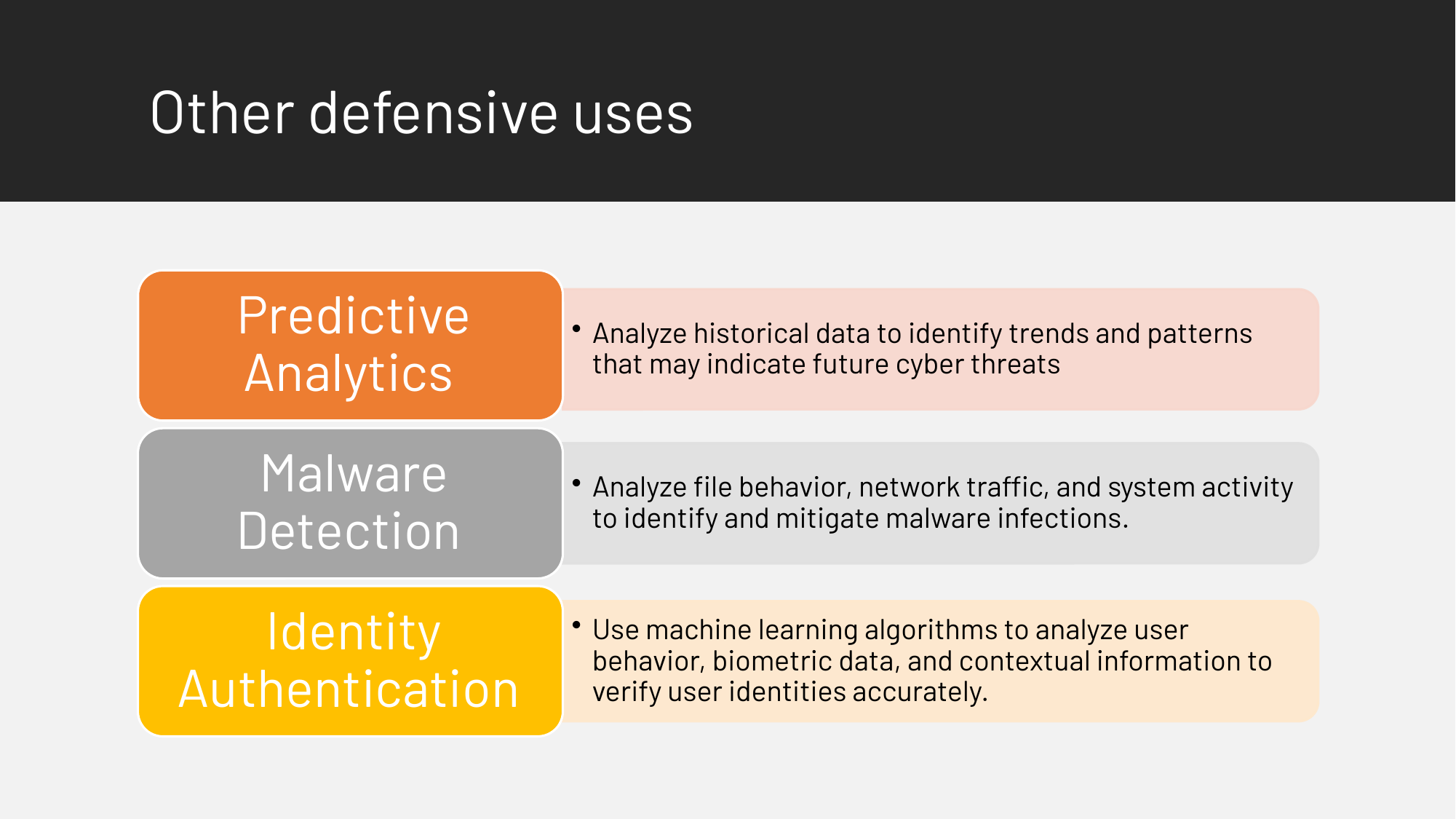

# Other defensive uses

Analyze historical data to identify trends and patterns that may indicate future cyber threats
Predictive Analytics
Analyze file behavior, network traffic, and system activity to identify and mitigate malware infections.
Malware Detection
Use machine learning algorithms to analyze user behavior, biometric data, and contextual information to verify user identities accurately.
Identity Authentication